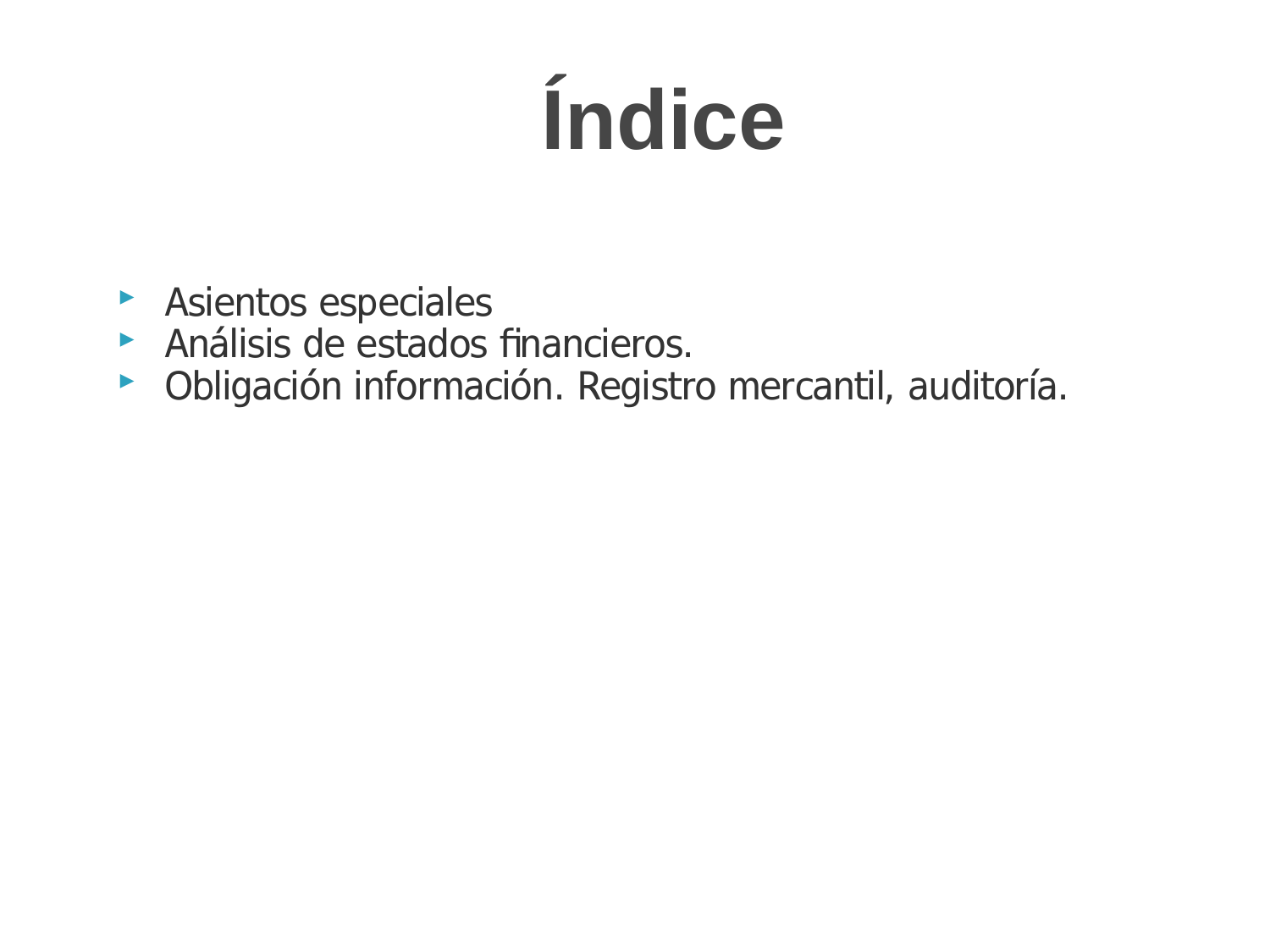

# Índice

Asientos especiales
Análisis de estados financieros.
Obligación información. Registro mercantil, auditoría.